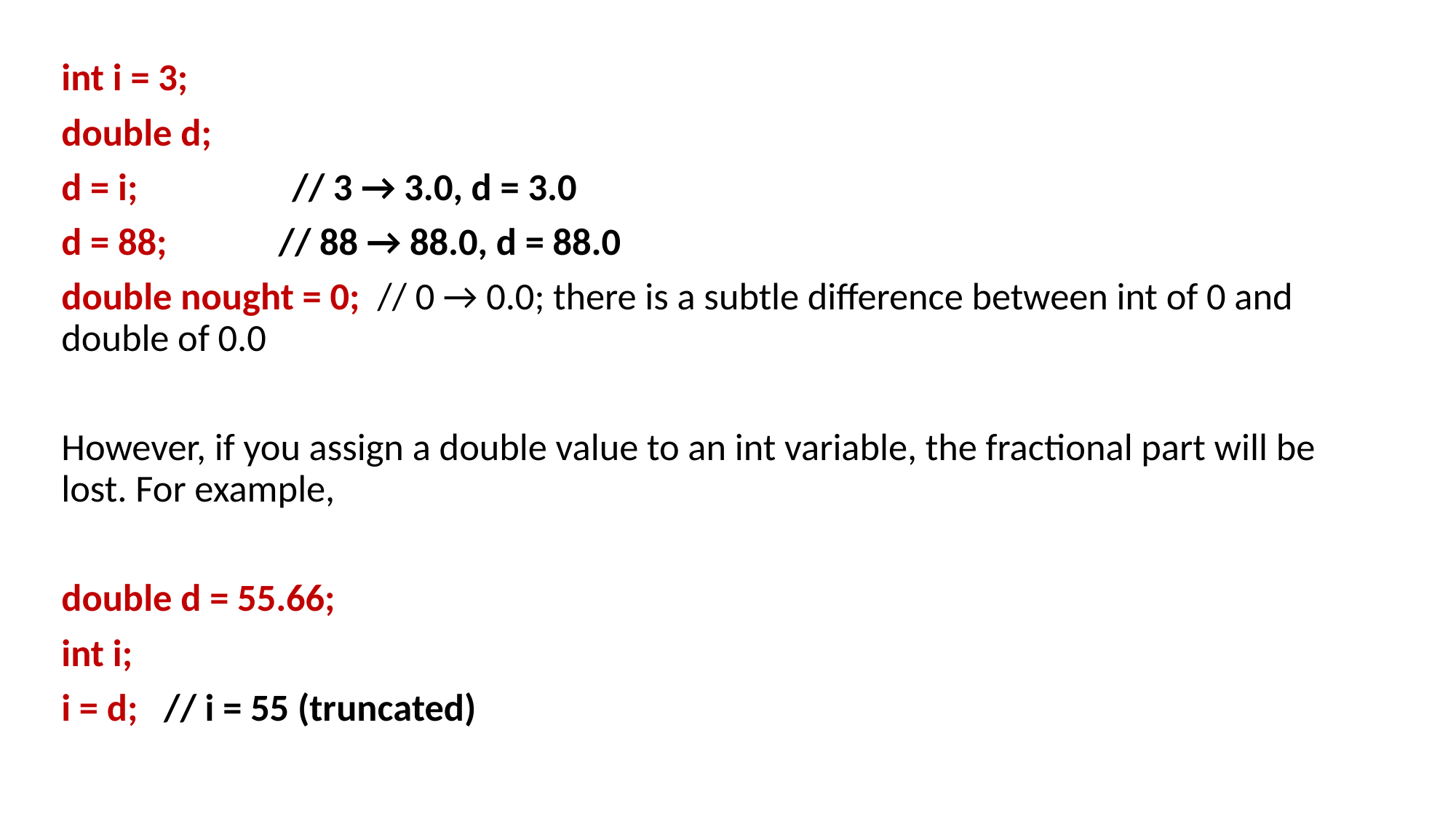

int i = 3;
double d;
d = i;                  // 3 → 3.0, d = 3.0
d = 88;             // 88 → 88.0, d = 88.0
double nought = 0;  // 0 → 0.0; there is a subtle difference between int of 0 and double of 0.0

However, if you assign a double value to an int variable, the fractional part will be lost. For example,

double d = 55.66;
int i;
i = d;   // i = 55 (truncated)